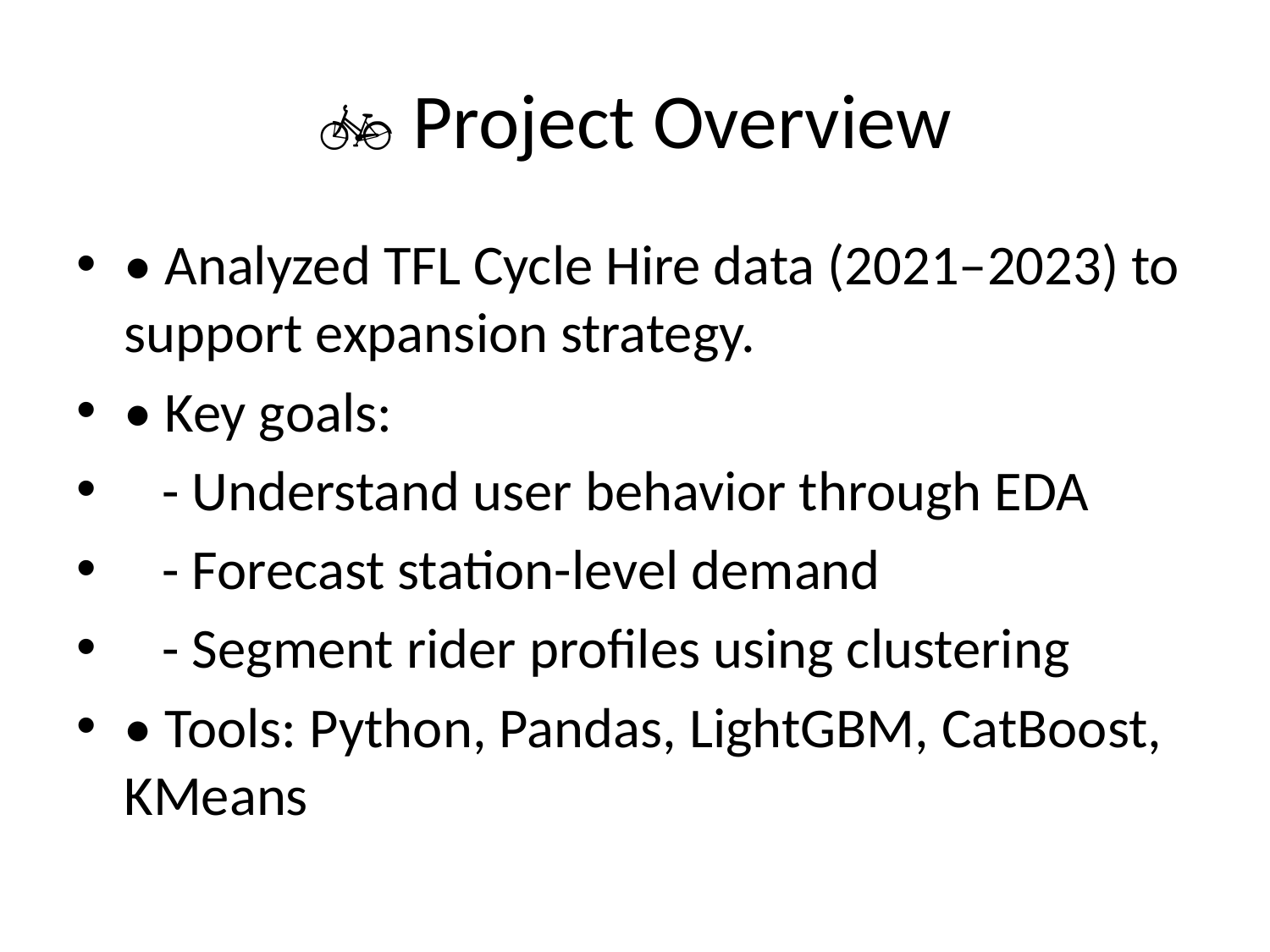

# 🚲 Project Overview
• Analyzed TFL Cycle Hire data (2021–2023) to support expansion strategy.
• Key goals:
   - Understand user behavior through EDA
   - Forecast station-level demand
   - Segment rider profiles using clustering
• Tools: Python, Pandas, LightGBM, CatBoost, KMeans